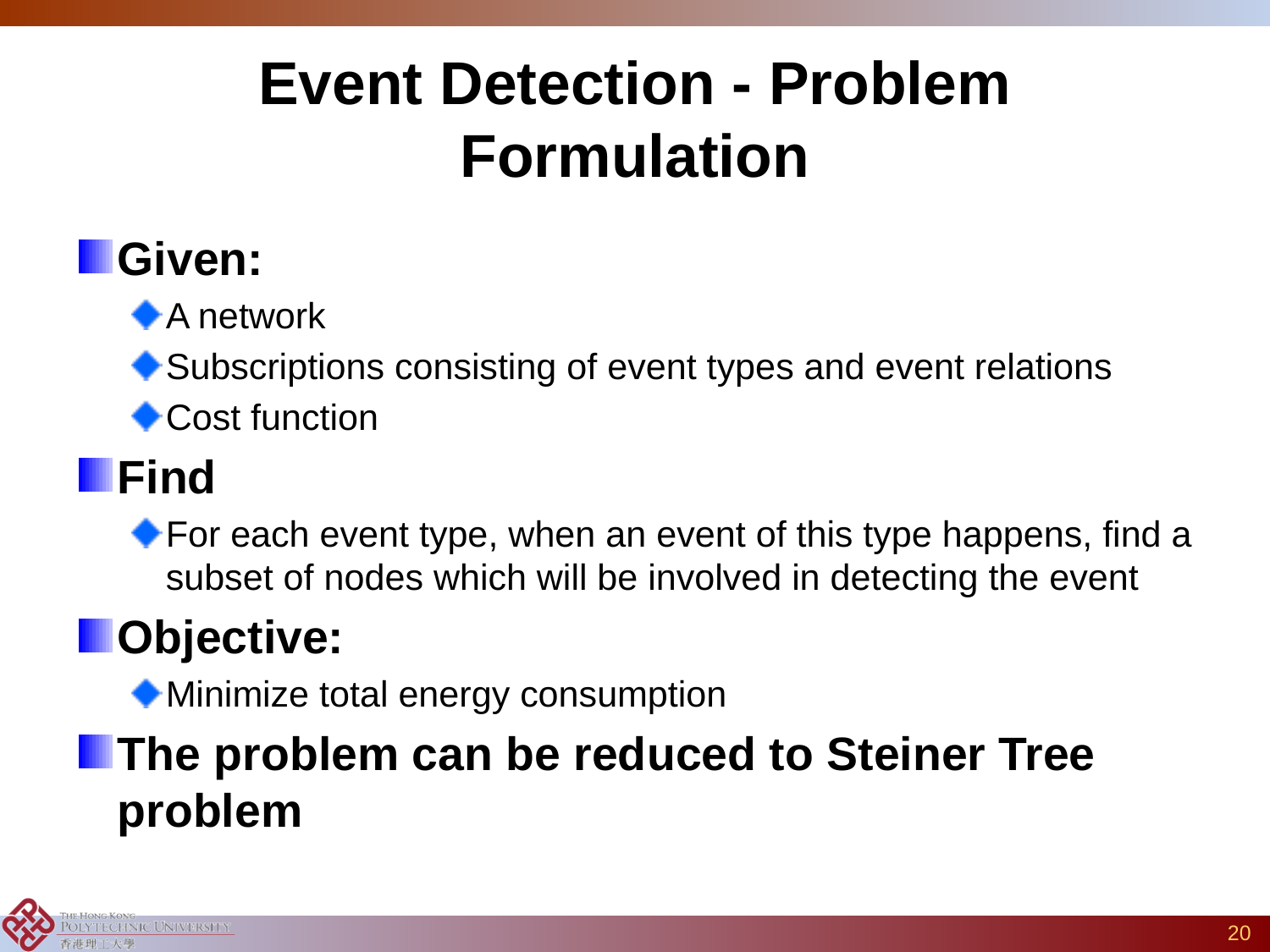

# Event Detection - Problem Formulation
Given:
A network
Subscriptions consisting of event types and event relations
Cost function
Find
For each event type, when an event of this type happens, find a subset of nodes which will be involved in detecting the event
Objective:
Minimize total energy consumption
The problem can be reduced to Steiner Tree problem